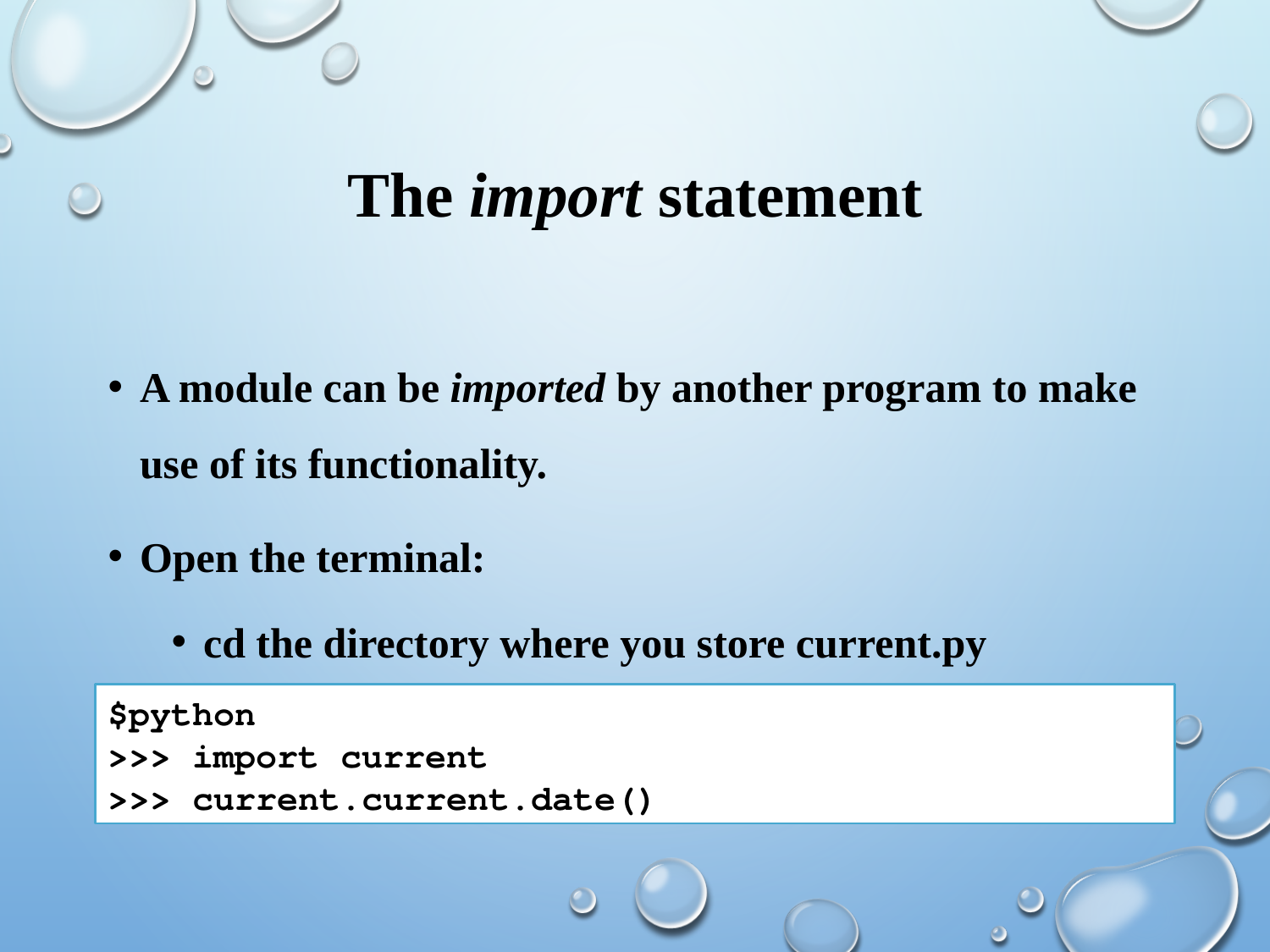

# The import statement
A module can be imported by another program to make use of its functionality.
Open the terminal:
cd the directory where you store current.py
$python
>>> import current
>>> current.current.date()